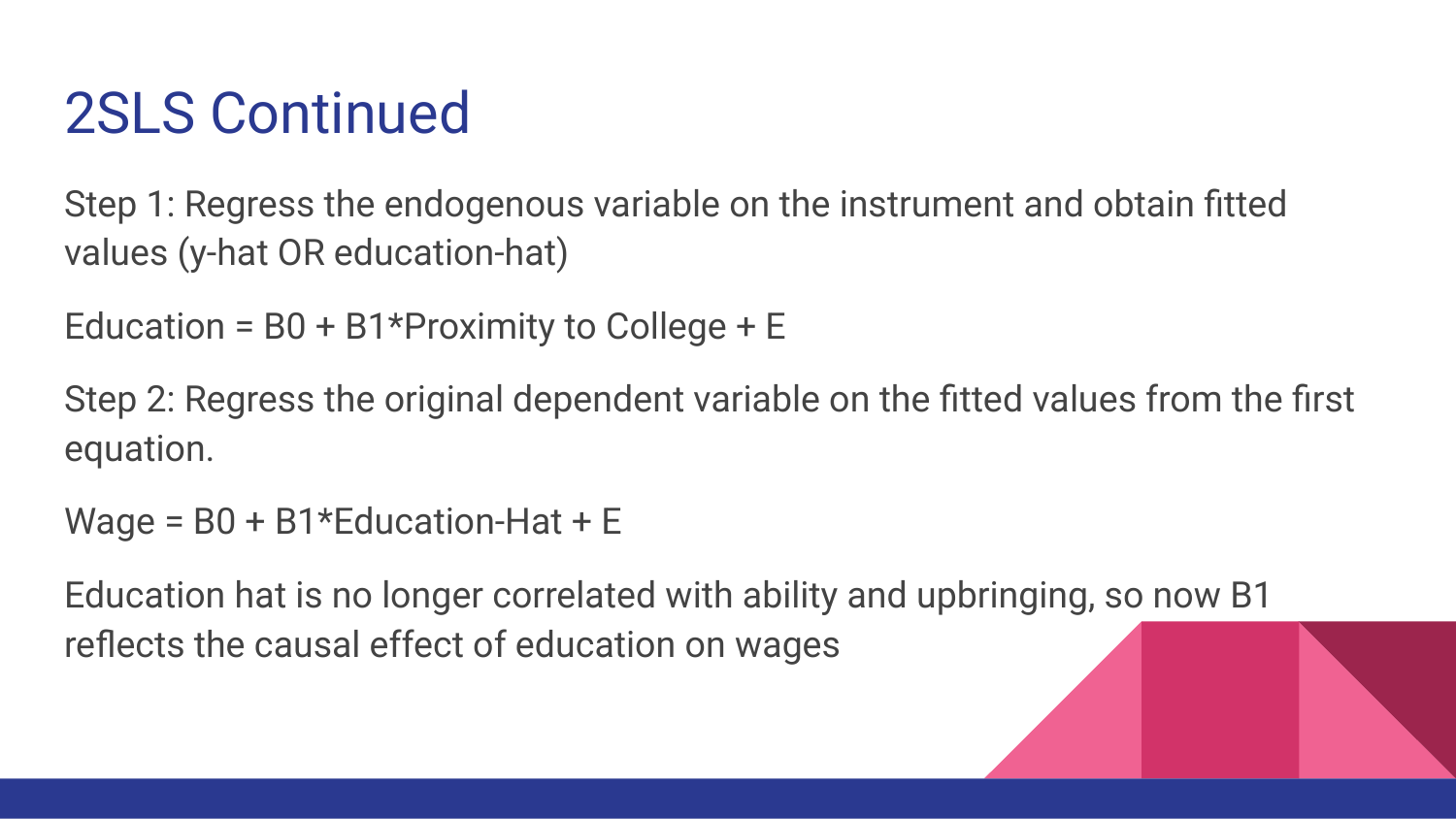

# 2SLS Continued
Step 1: Regress the endogenous variable on the instrument and obtain fitted values (y-hat OR education-hat)
Education = B0 + B1*Proximity to College + E
Step 2: Regress the original dependent variable on the fitted values from the first equation.
Wage = B0 + B1*Education-Hat + E
Education hat is no longer correlated with ability and upbringing, so now B1 reflects the causal effect of education on wages